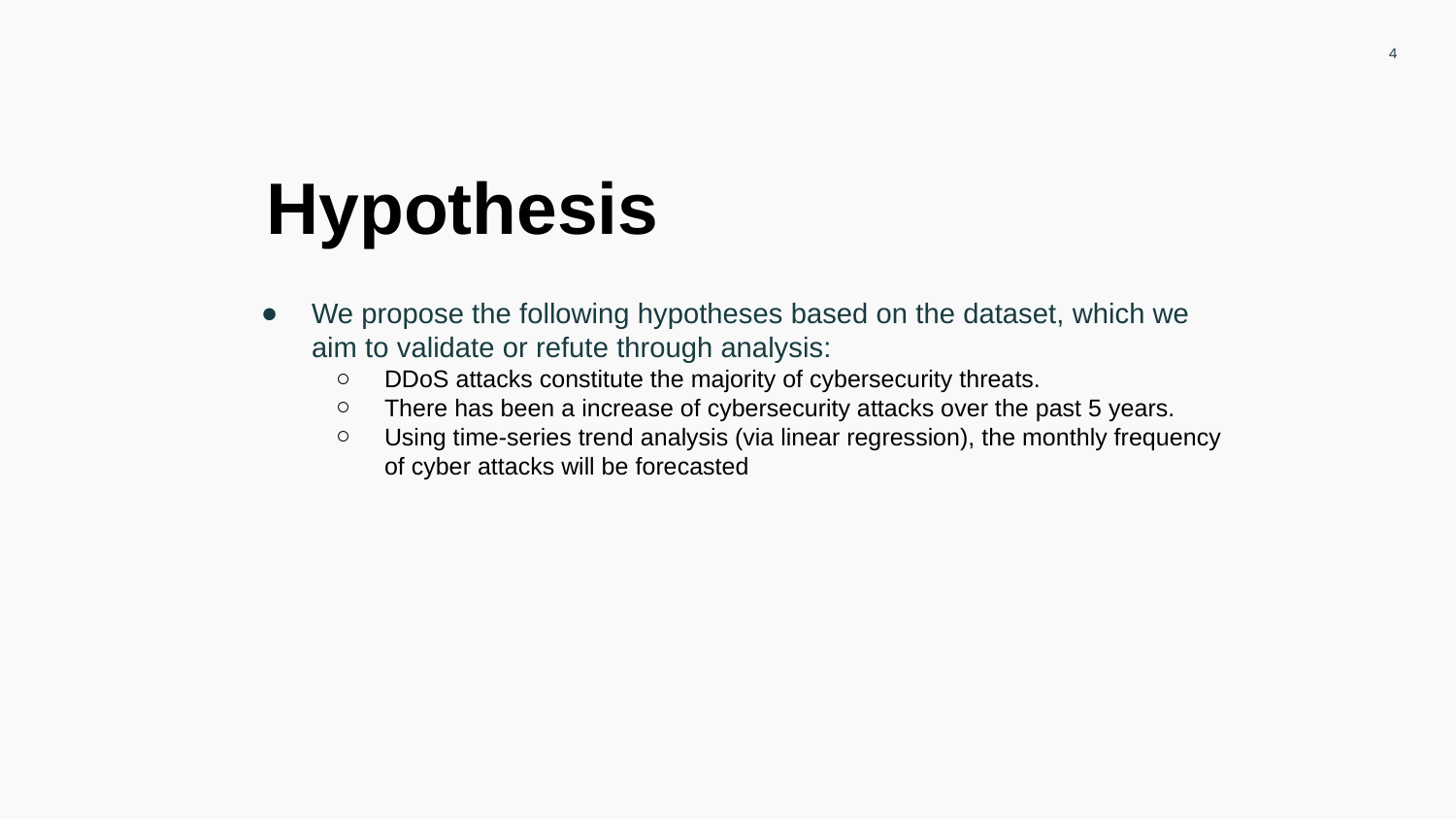

4
Hypothesis
# We propose the following hypotheses based on the dataset, which we aim to validate or refute through analysis:
DDoS attacks constitute the majority of cybersecurity threats.
There has been a increase of cybersecurity attacks over the past 5 years.
Using time-series trend analysis (via linear regression), the monthly frequency of cyber attacks will be forecasted